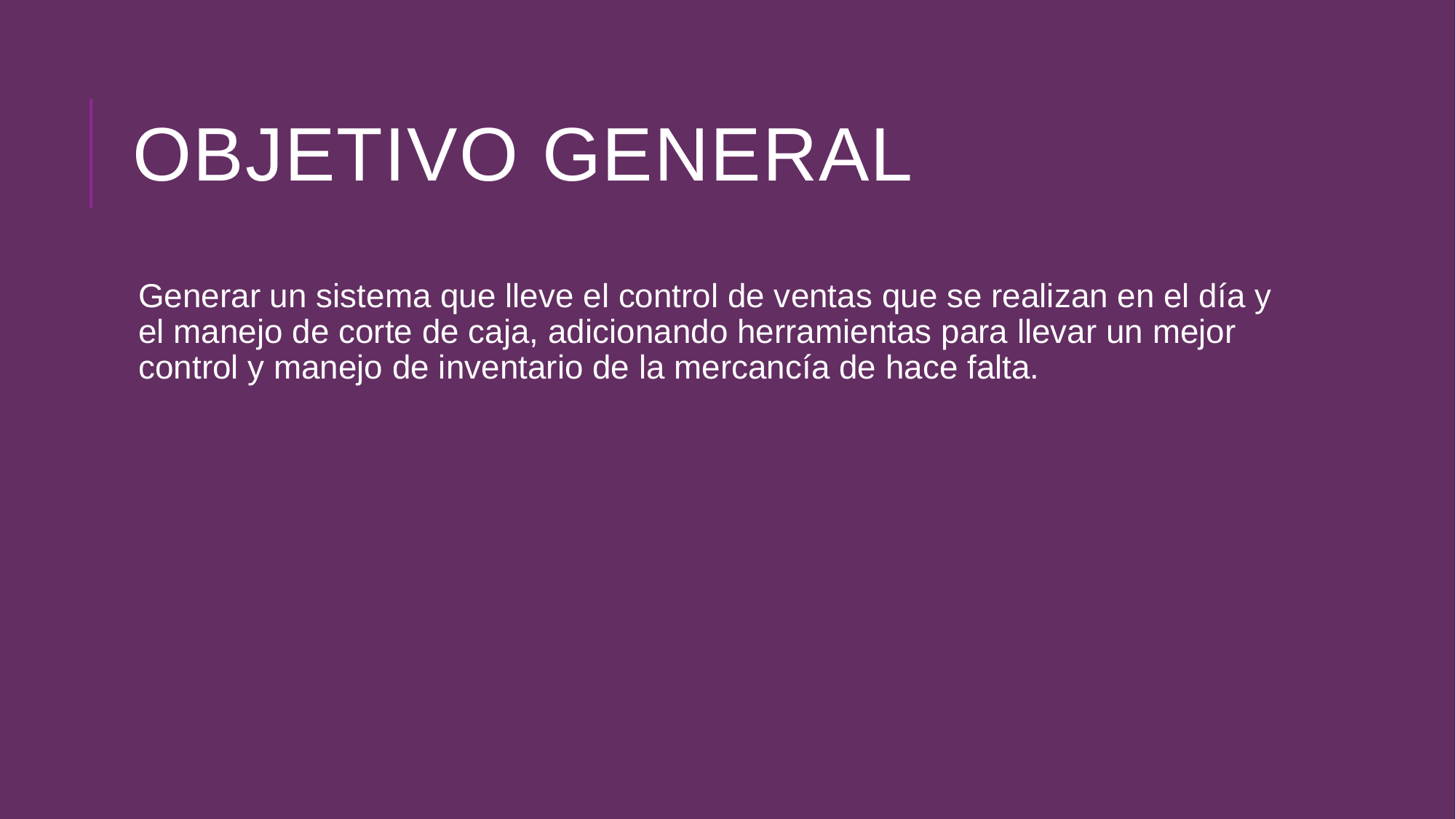

# Objetivo General
Generar un sistema que lleve el control de ventas que se realizan en el día y el manejo de corte de caja, adicionando herramientas para llevar un mejor control y manejo de inventario de la mercancía de hace falta.